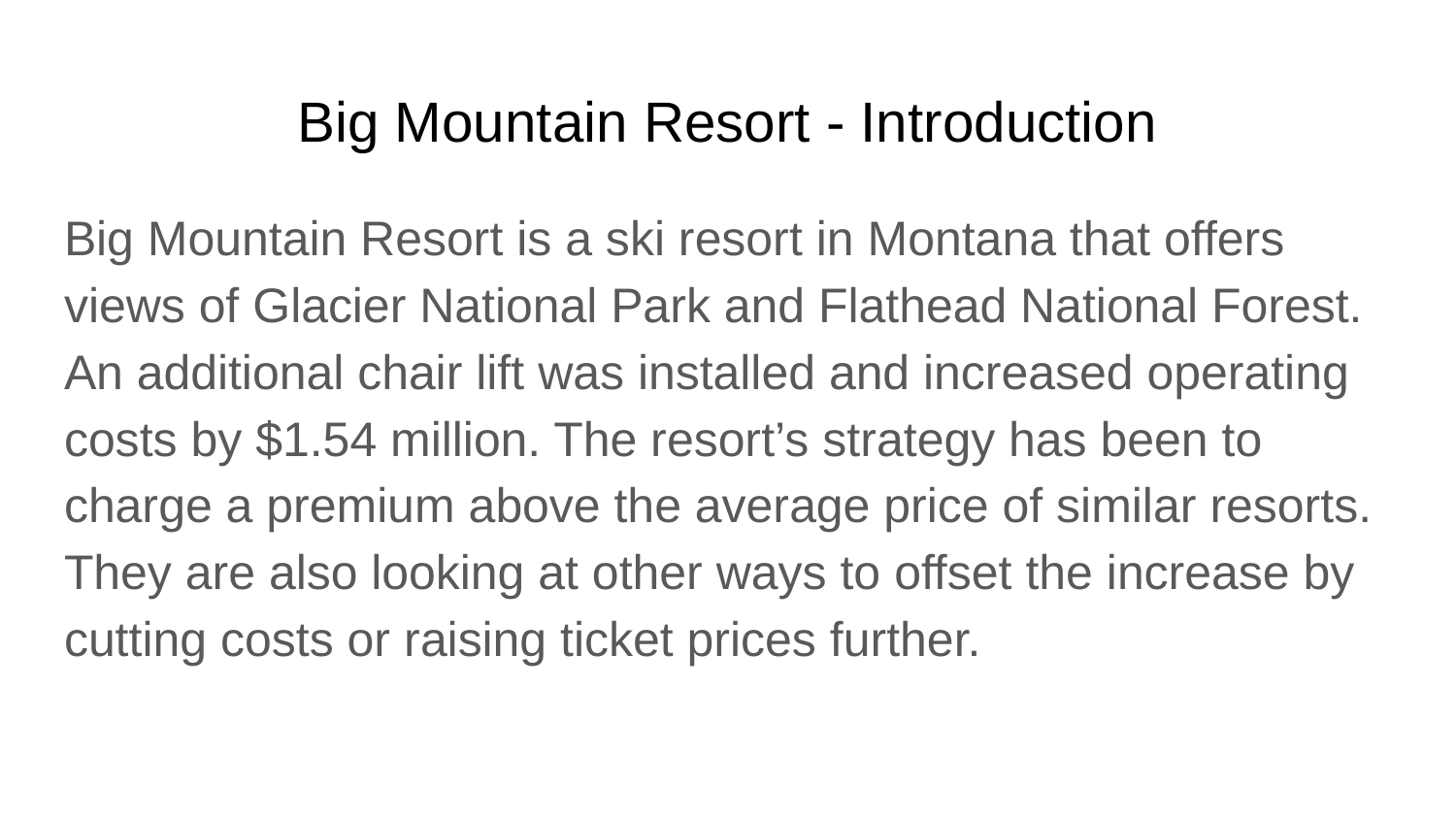

# Big Mountain Resort - Introduction
Big Mountain Resort is a ski resort in Montana that offers views of Glacier National Park and Flathead National Forest. An additional chair lift was installed and increased operating costs by $1.54 million. The resort’s strategy has been to charge a premium above the average price of similar resorts. They are also looking at other ways to offset the increase by cutting costs or raising ticket prices further.